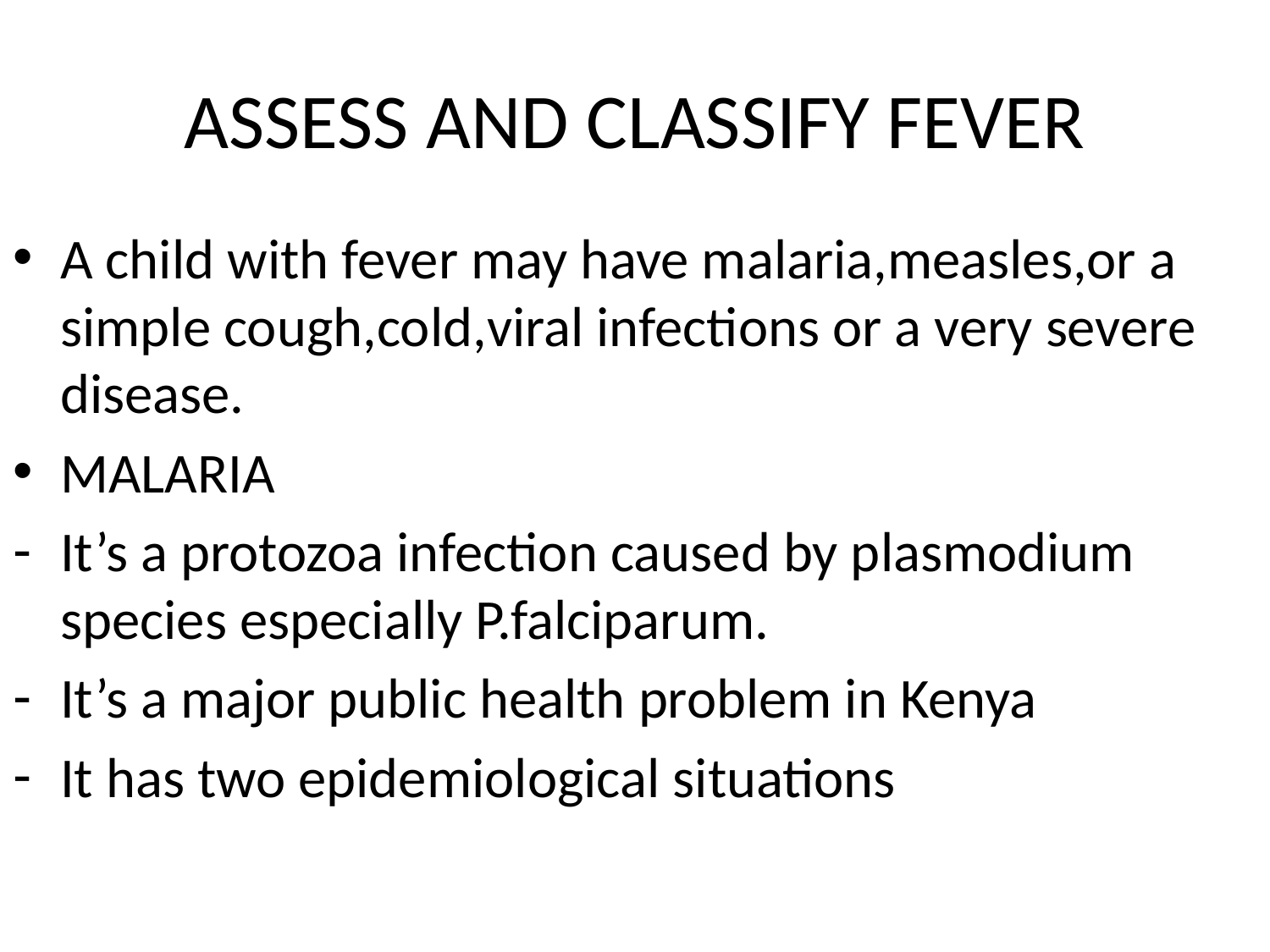

# ASSESS AND CLASSIFY FEVER
A child with fever may have malaria,measles,or a simple cough,cold,viral infections or a very severe disease.
MALARIA
It’s a protozoa infection caused by plasmodium species especially P.falciparum.
It’s a major public health problem in Kenya
It has two epidemiological situations